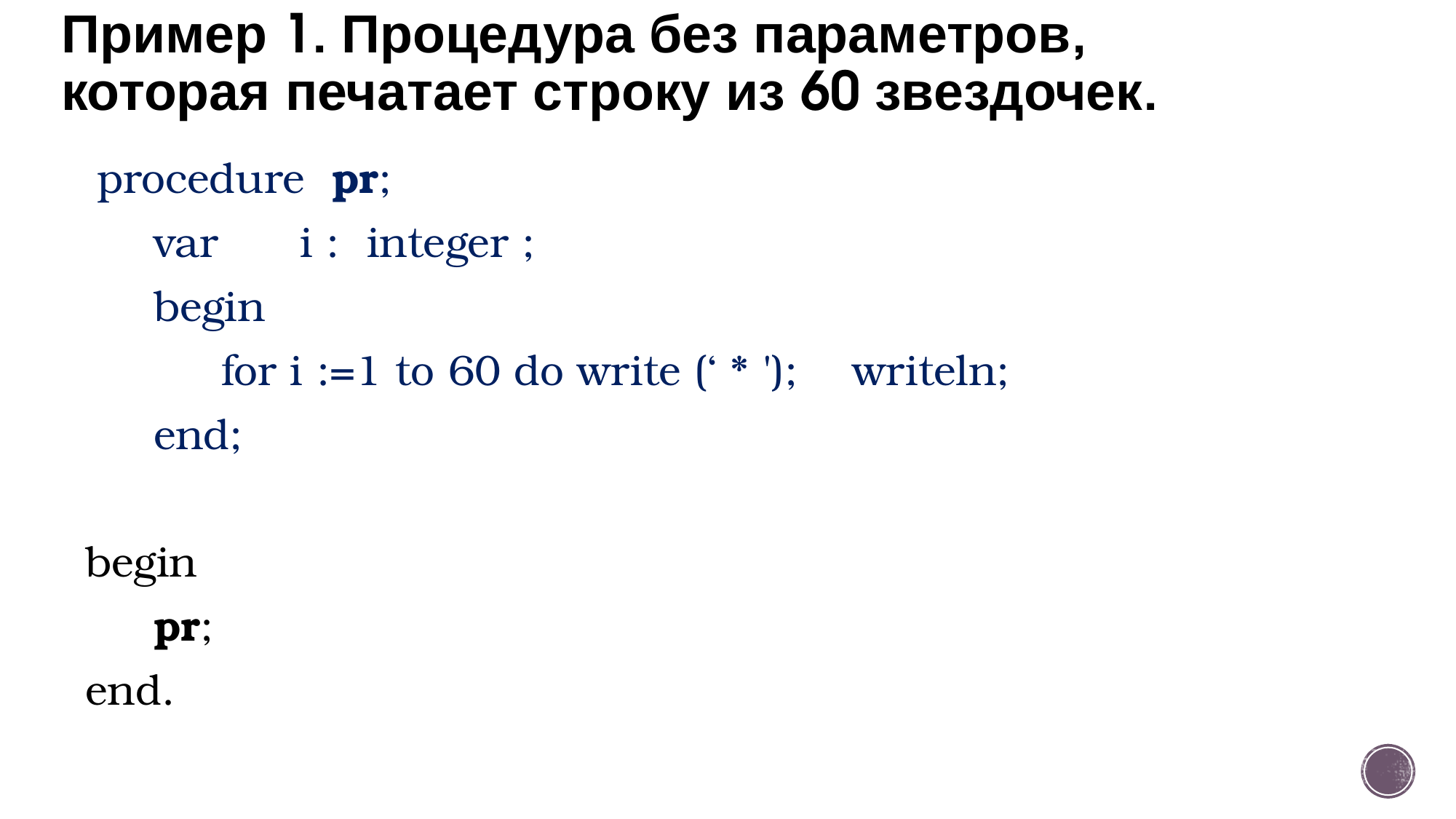

# Пример 1. Процедура без параметров, которая печатает строку из 60 звездочек.
 procedure  pr;
     var      i :  integer ;
     begin
          for i :=1 to 60 do write (‘ * ');    writeln;
     end;

begin
     pr;
end.